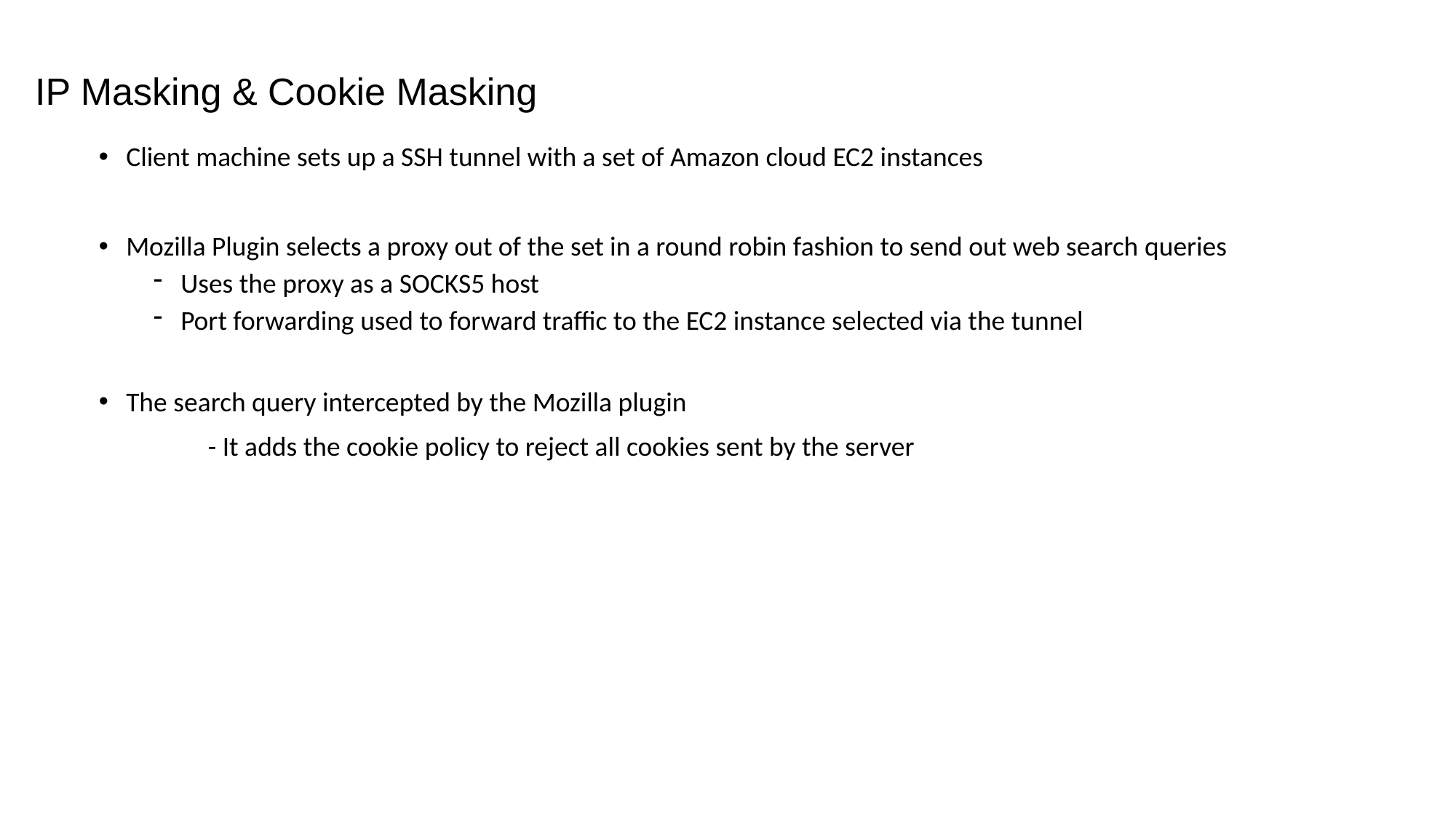

# IP Masking & Cookie Masking
Client machine sets up a SSH tunnel with a set of Amazon cloud EC2 instances

Mozilla Plugin selects a proxy out of the set in a round robin fashion to send out web search queries
Uses the proxy as a SOCKS5 host
Port forwarding used to forward traffic to the EC2 instance selected via the tunnel

The search query intercepted by the Mozilla plugin
	- It adds the cookie policy to reject all cookies sent by the server